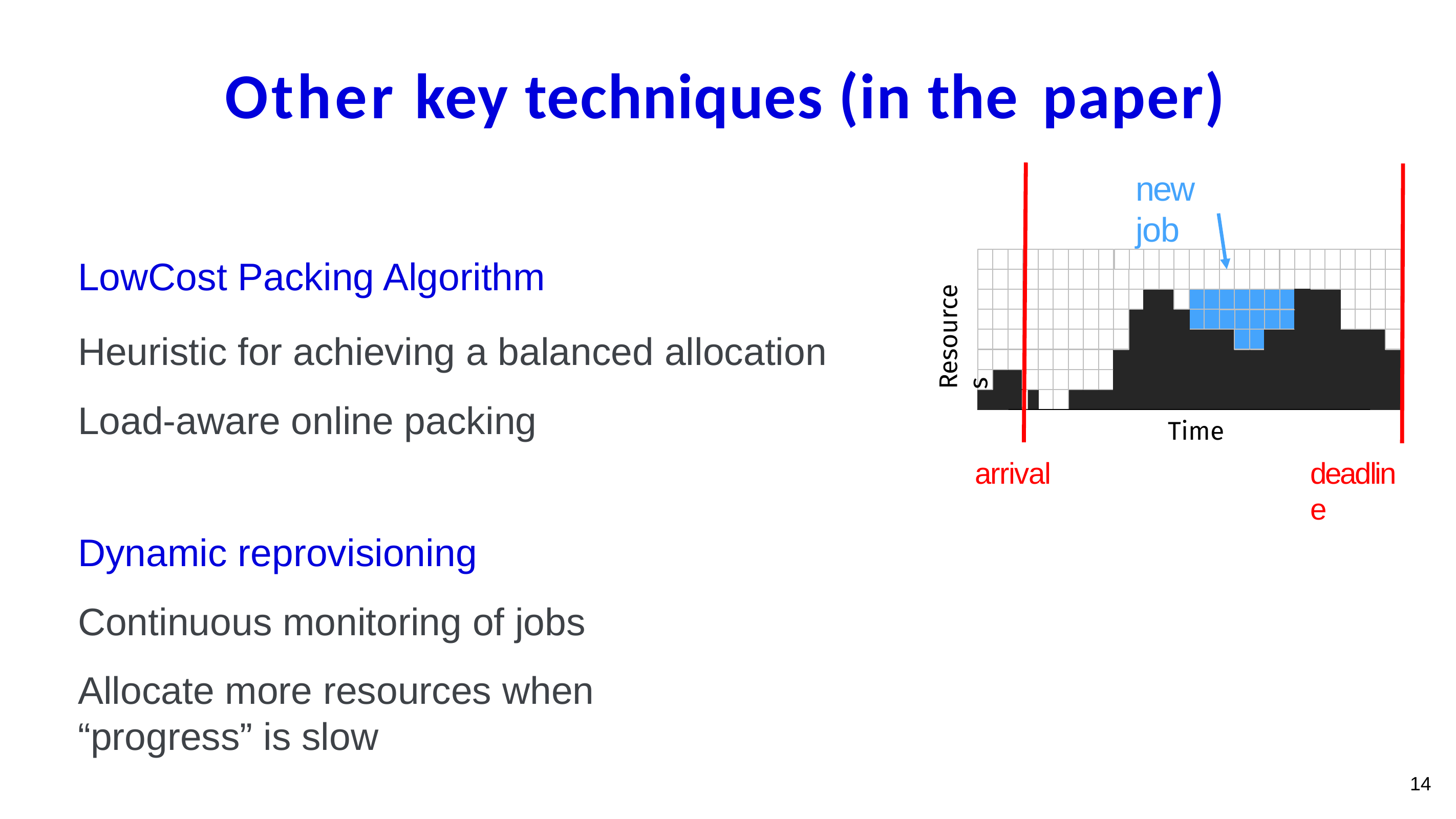

# Other key techniques (in the paper)

new job

LowCost Packing Algorithm
Heuristic for achieving a balanced allocation  Load-aware online packing

Resources

Time
arrival
deadline
Dynamic reprovisioning  Continuous monitoring of jobs
Allocate more resources when “progress” is slow
14